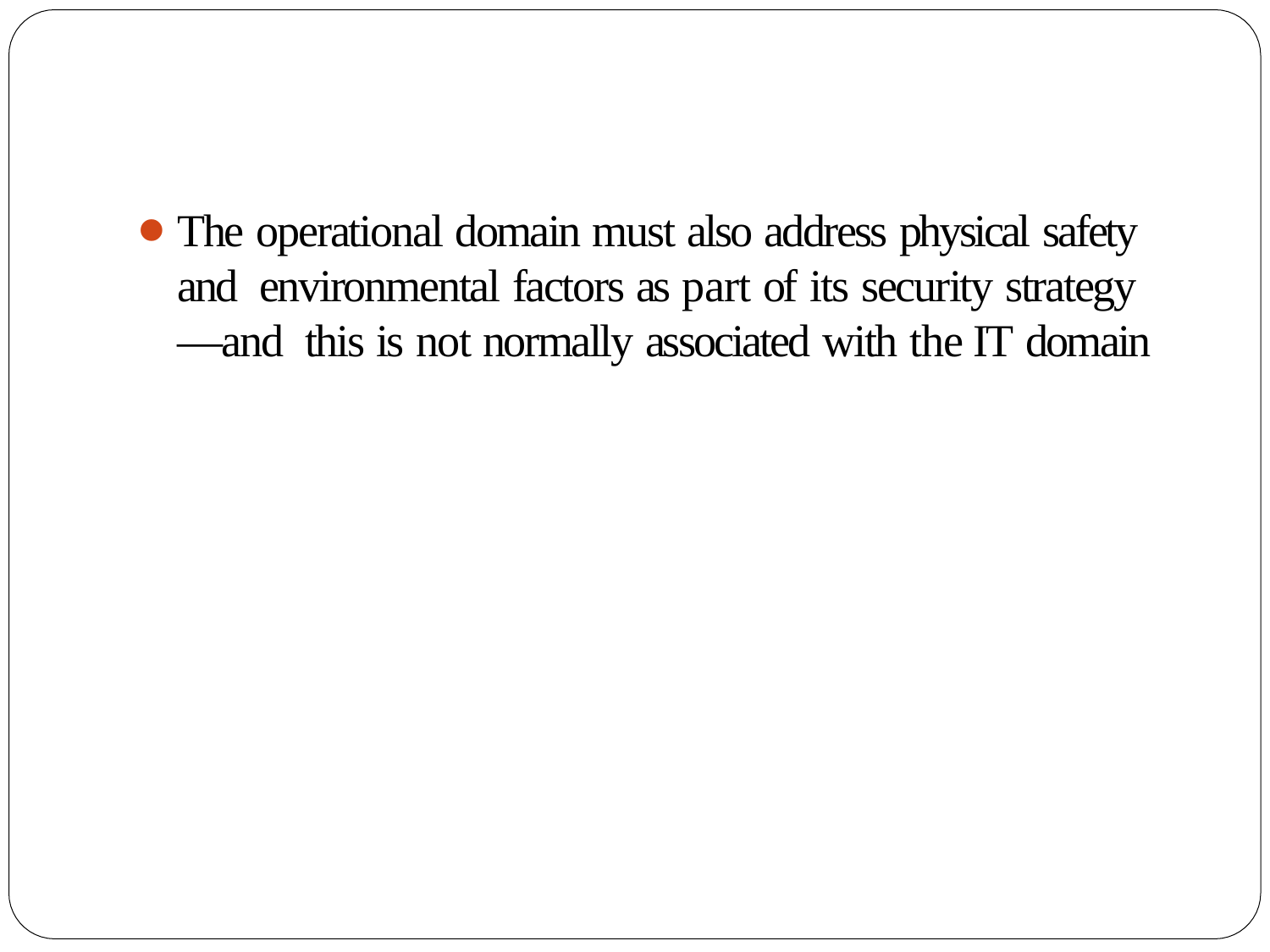

The operational domain must also address physical safety and  environmental factors as part of its security strategy —and  this is not normally associated with the IT domain